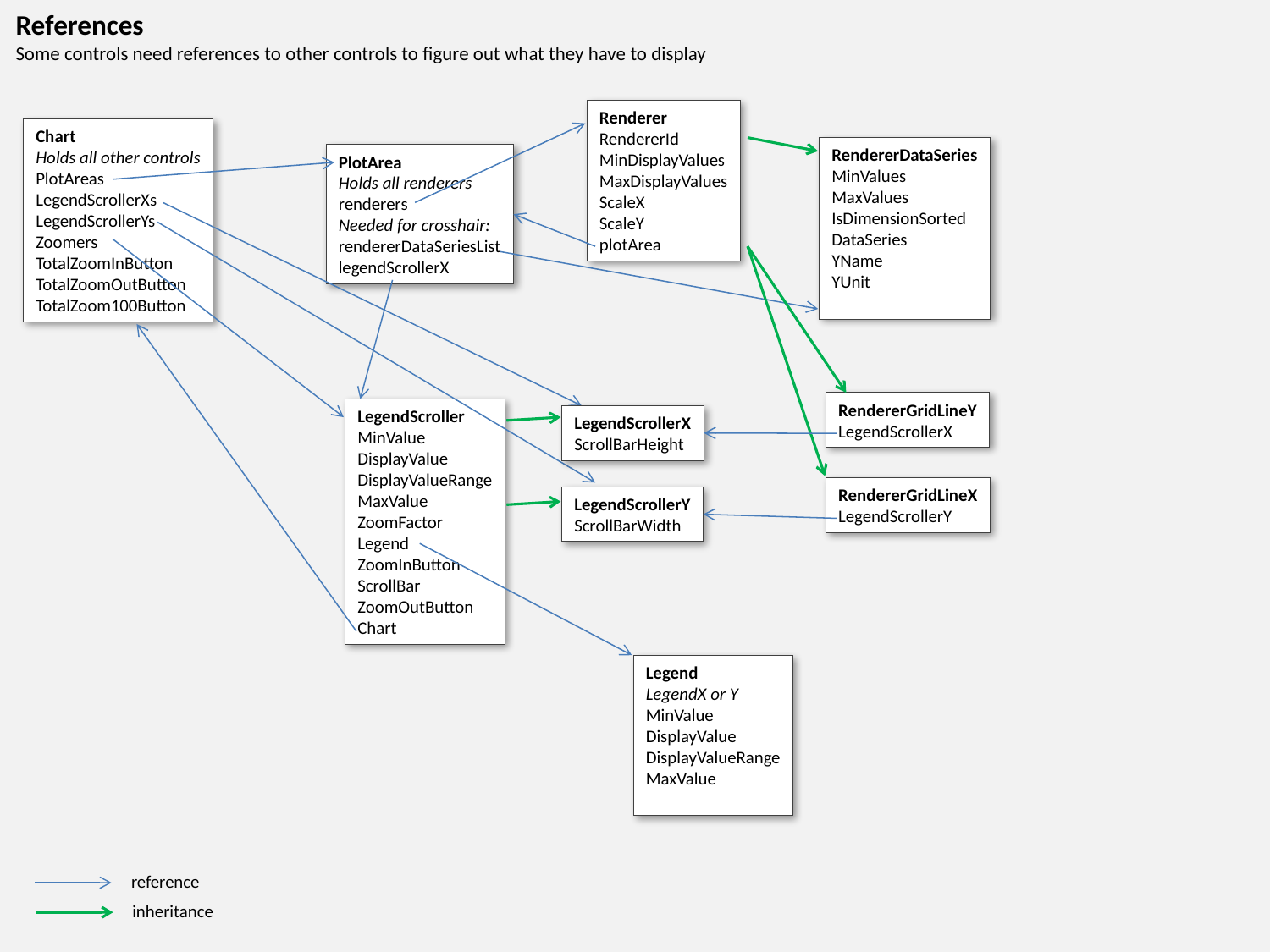

References
Some controls need references to other controls to figure out what they have to display
Renderer
RendererId
MinDisplayValues
MaxDisplayValues
ScaleX
ScaleY
plotArea
Chart
Holds all other controls
PlotAreas
LegendScrollerXs
LegendScrollerYs
Zoomers
TotalZoomInButton
TotalZoomOutButton
TotalZoom100Button
RendererDataSeries
MinValues
MaxValues
IsDimensionSorted
DataSeries
YName
YUnit

PlotArea
Holds all renderers
renderers
Needed for crosshair:
rendererDataSeriesList
legendScrollerX
RendererGridLineY
LegendScrollerX
LegendScroller
MinValue
DisplayValue
DisplayValueRange
MaxValue
ZoomFactor
Legend
ZoomInButton
ScrollBar
ZoomOutButton
Chart
LegendScrollerX
ScrollBarHeight
RendererGridLineX
LegendScrollerY
LegendScrollerY
ScrollBarWidth
Legend
LegendX or Y
MinValue
DisplayValue
DisplayValueRange
MaxValue

reference
inheritance